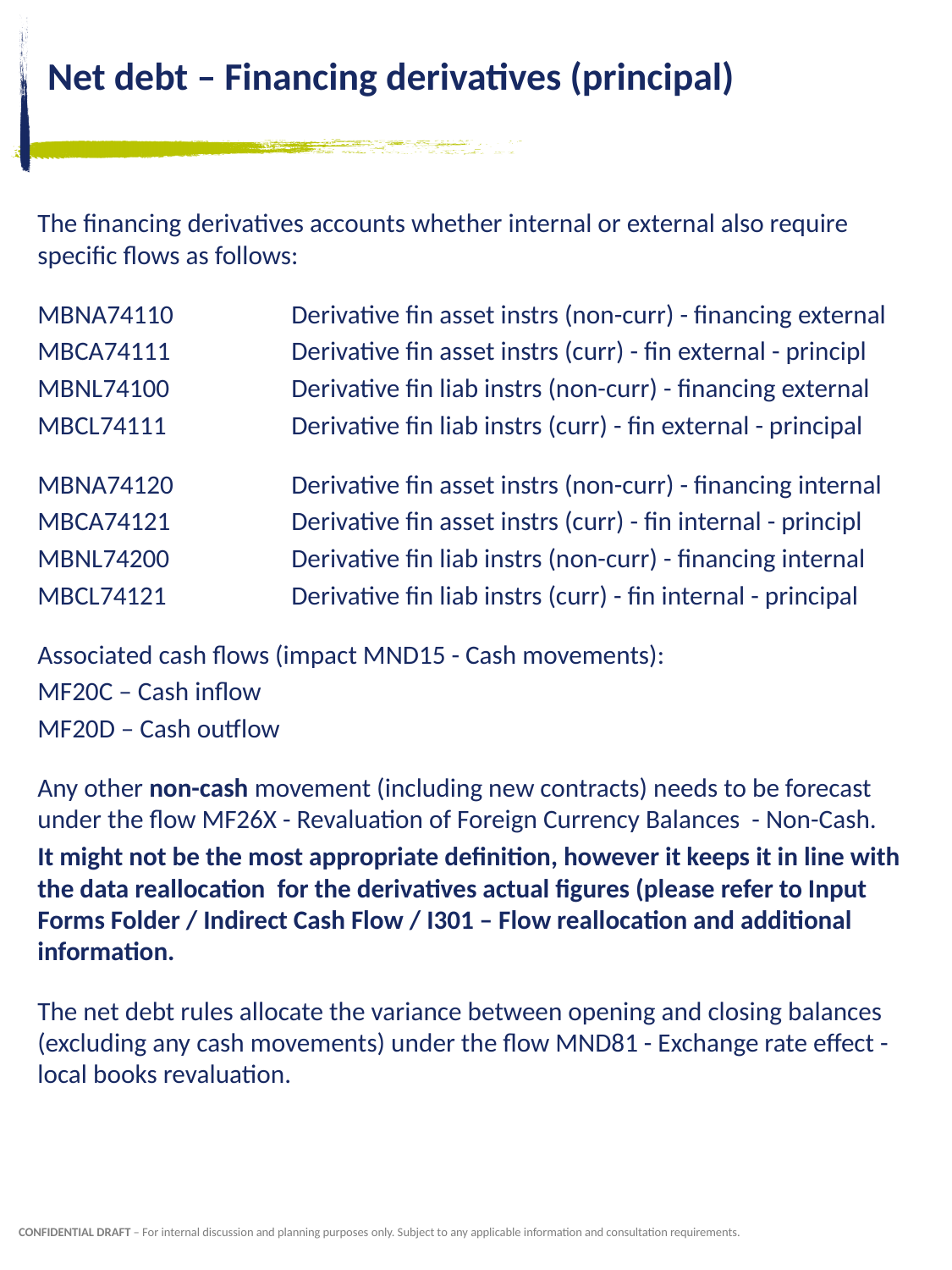

# Net debt – Financing derivatives (principal)
The financing derivatives accounts whether internal or external also require specific flows as follows:

MBNA74110	Derivative fin asset instrs (non-curr) - financing external
MBCA74111	Derivative fin asset instrs (curr) - fin external - principl
MBNL74100	Derivative fin liab instrs (non-curr) - financing external
MBCL74111	Derivative fin liab instrs (curr) - fin external - principal

MBNA74120	Derivative fin asset instrs (non-curr) - financing internal
MBCA74121	Derivative fin asset instrs (curr) - fin internal - principl
MBNL74200	Derivative fin liab instrs (non-curr) - financing internal
MBCL74121	Derivative fin liab instrs (curr) - fin internal - principal

Associated cash flows (impact MND15 - Cash movements):
MF20C – Cash inflow
MF20D – Cash outflow

Any other non-cash movement (including new contracts) needs to be forecast under the flow MF26X - Revaluation of Foreign Currency Balances  - Non-Cash.
It might not be the most appropriate definition, however it keeps it in line with the data reallocation  for the derivatives actual figures (please refer to Input Forms Folder / Indirect Cash Flow / I301 – Flow reallocation and additional information.

The net debt rules allocate the variance between opening and closing balances (excluding any cash movements) under the flow MND81 - Exchange rate effect - local books revaluation.